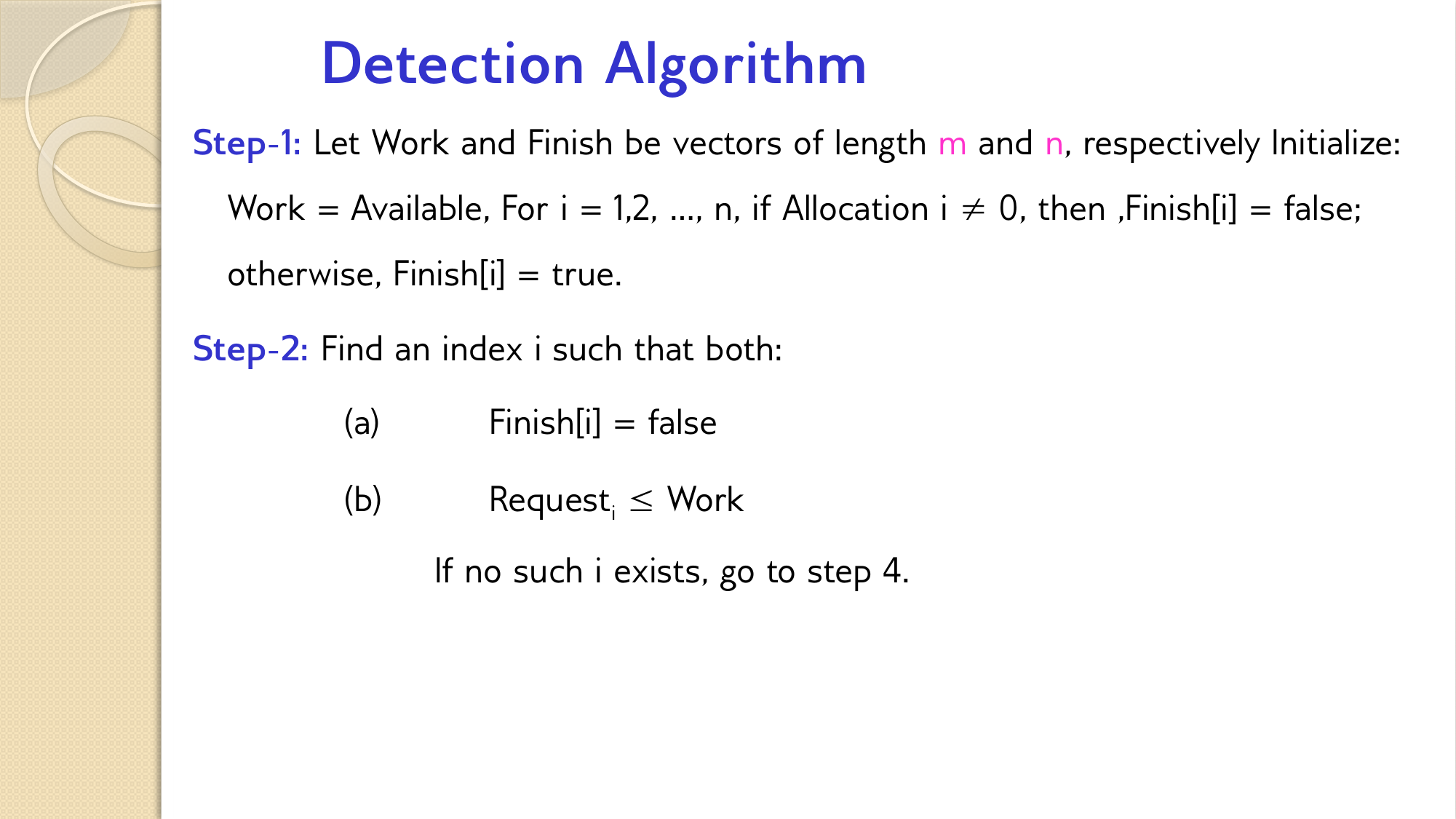

# Detection Algorithm
Step-1: Let Work and Finish be vectors of length m and n, respectively Initialize: Work = Available, For i = 1,2, …, n, if Allocation i ≠ 0, then ,Finish[i] = false; otherwise, Finish[i] = true.
Step-2: Find an index i such that both:
           (a)	 Finish[i] = false
           (b)	 Requesti ≤ Work
                If no such i exists, go to step 4.